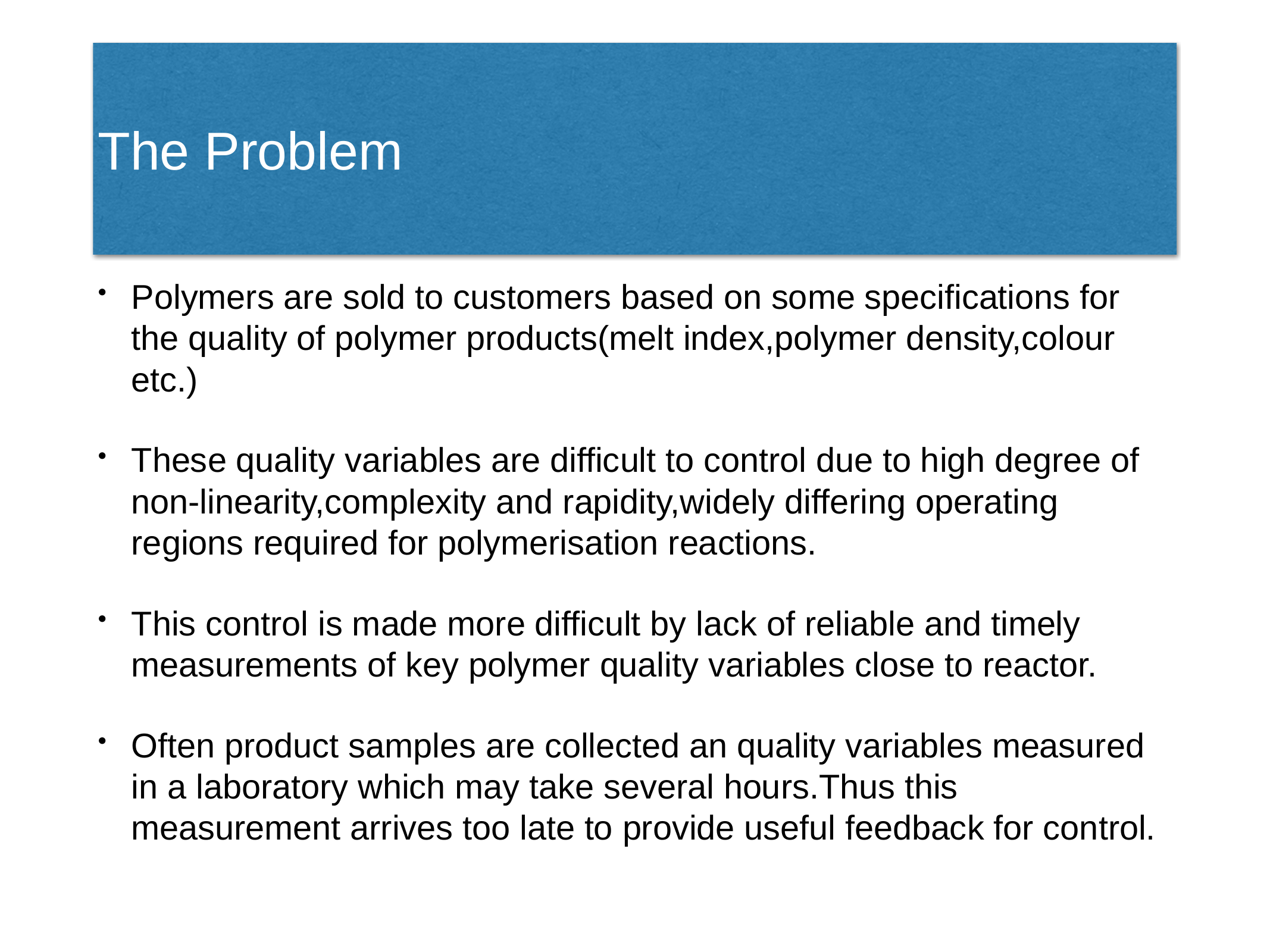

# The Problem
Polymers are sold to customers based on some specifications for the quality of polymer products(melt index,polymer density,colour etc.)
These quality variables are difficult to control due to high degree of non-linearity,complexity and rapidity,widely differing operating regions required for polymerisation reactions.
This control is made more difficult by lack of reliable and timely measurements of key polymer quality variables close to reactor.
Often product samples are collected an quality variables measured in a laboratory which may take several hours.Thus this measurement arrives too late to provide useful feedback for control.